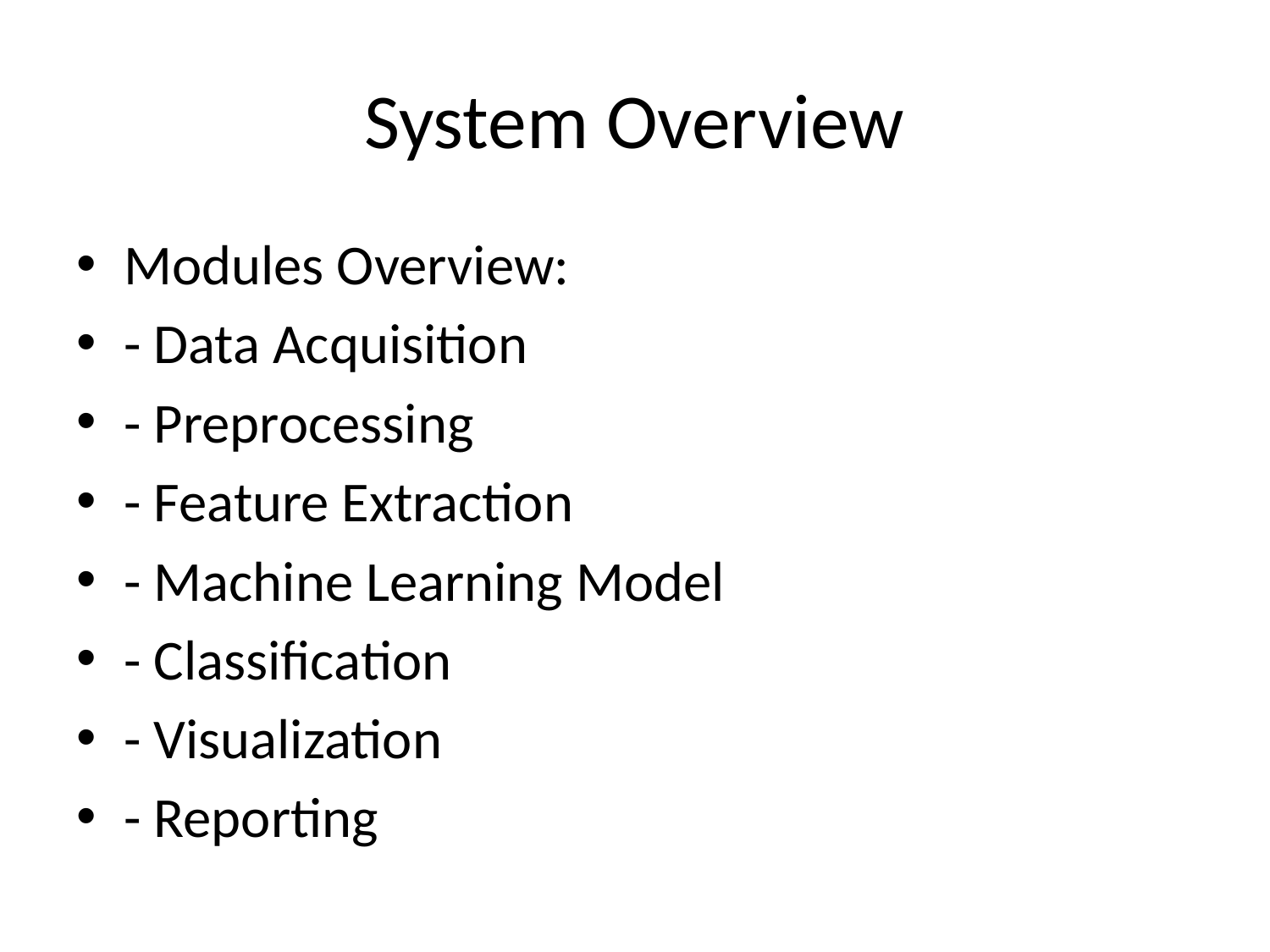

# System Overview
Modules Overview:
- Data Acquisition
- Preprocessing
- Feature Extraction
- Machine Learning Model
- Classification
- Visualization
- Reporting